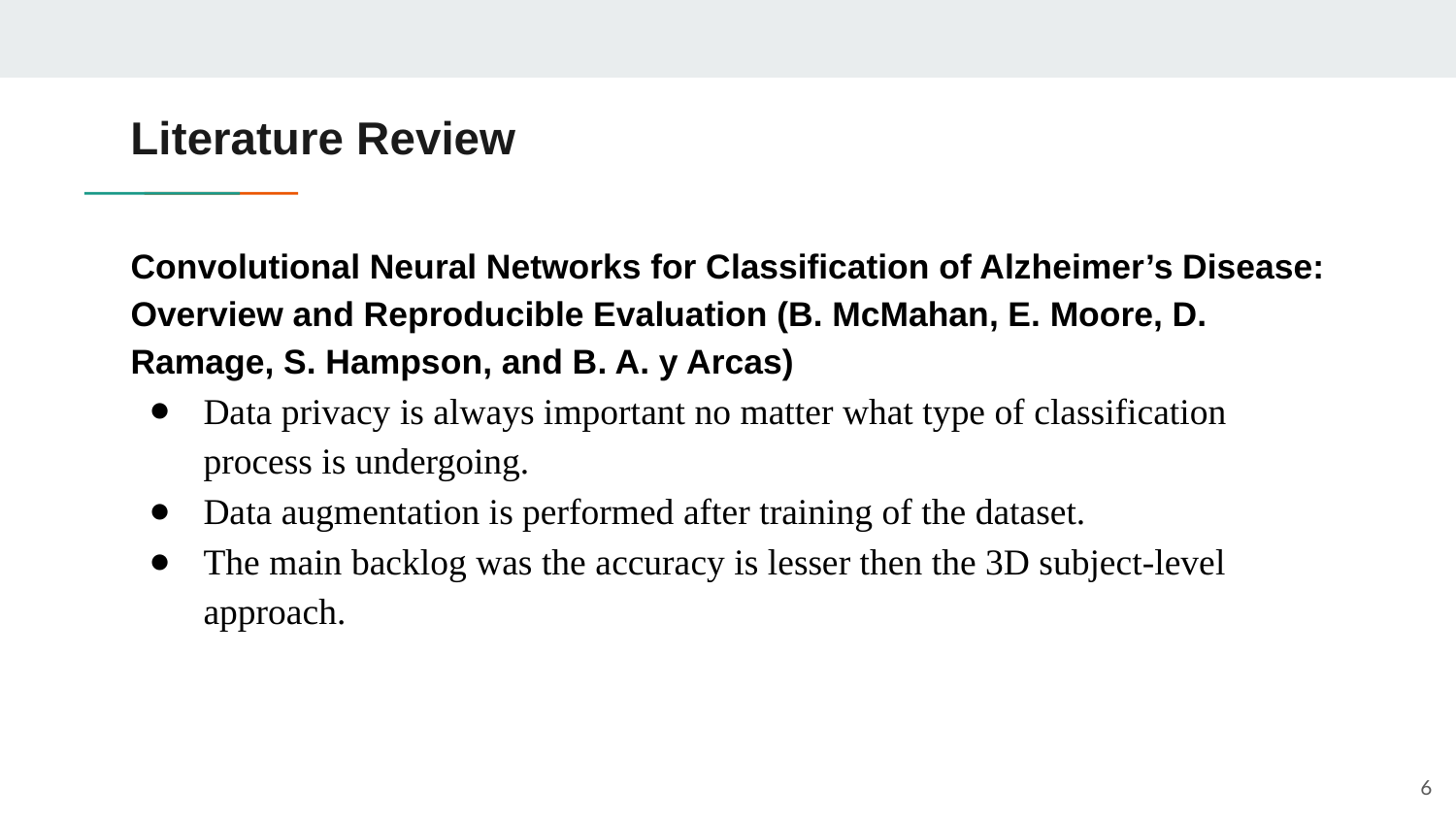

# Literature Review
Convolutional Neural Networks for Classification of Alzheimer’s Disease: Overview and Reproducible Evaluation (B. McMahan, E. Moore, D. Ramage, S. Hampson, and B. A. y Arcas)
Data privacy is always important no matter what type of classification process is undergoing.
Data augmentation is performed after training of the dataset.
The main backlog was the accuracy is lesser then the 3D subject-level approach.

6